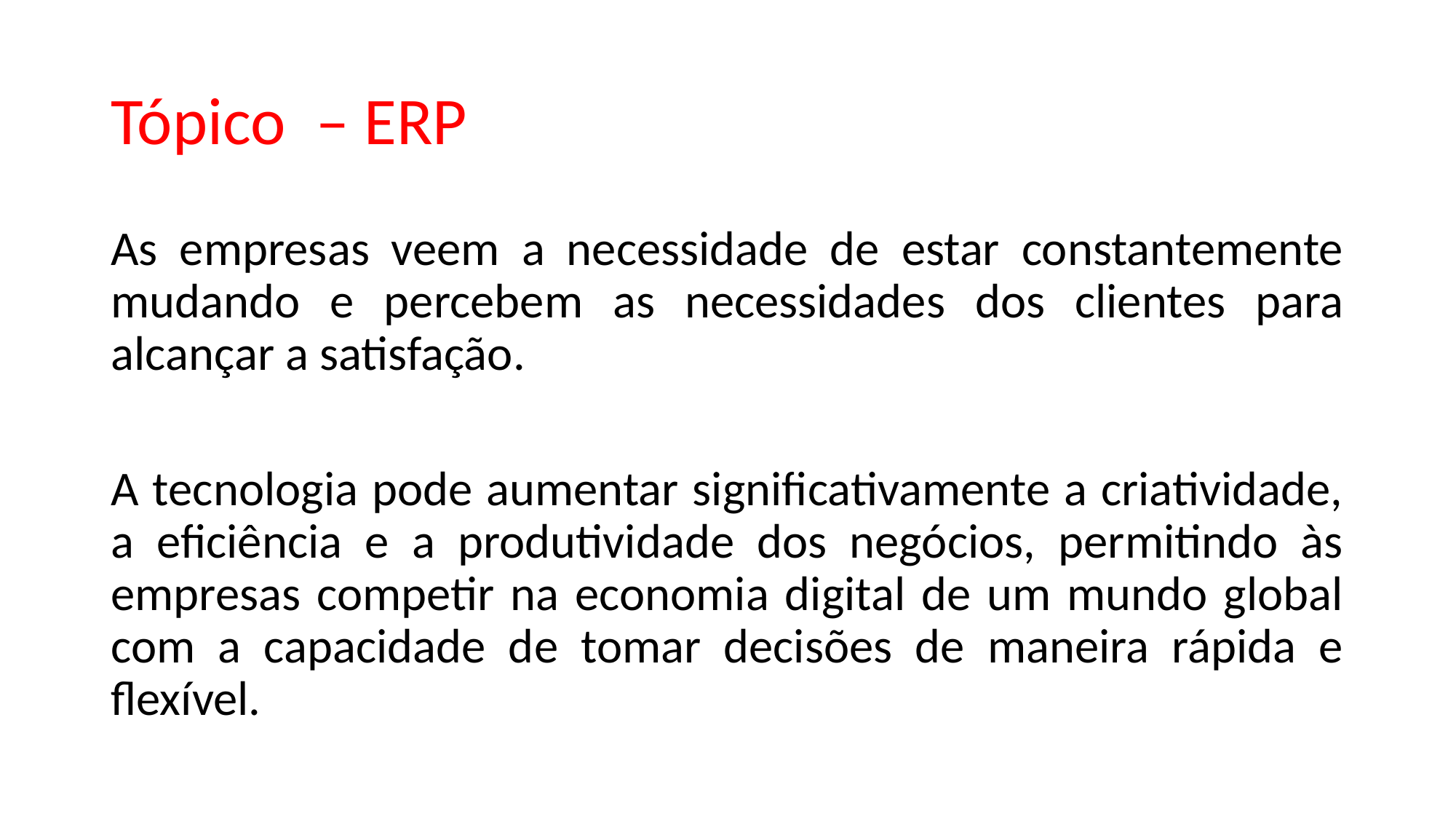

# Tópico  – ERP
As empresas veem a necessidade de estar constantemente mudando e percebem as necessidades dos clientes para alcançar a satisfação.

A tecnologia pode aumentar significativamente a criatividade, a eficiência e a produtividade dos negócios, permitindo às empresas competir na economia digital de um mundo global com a capacidade de tomar decisões de maneira rápida e flexível.